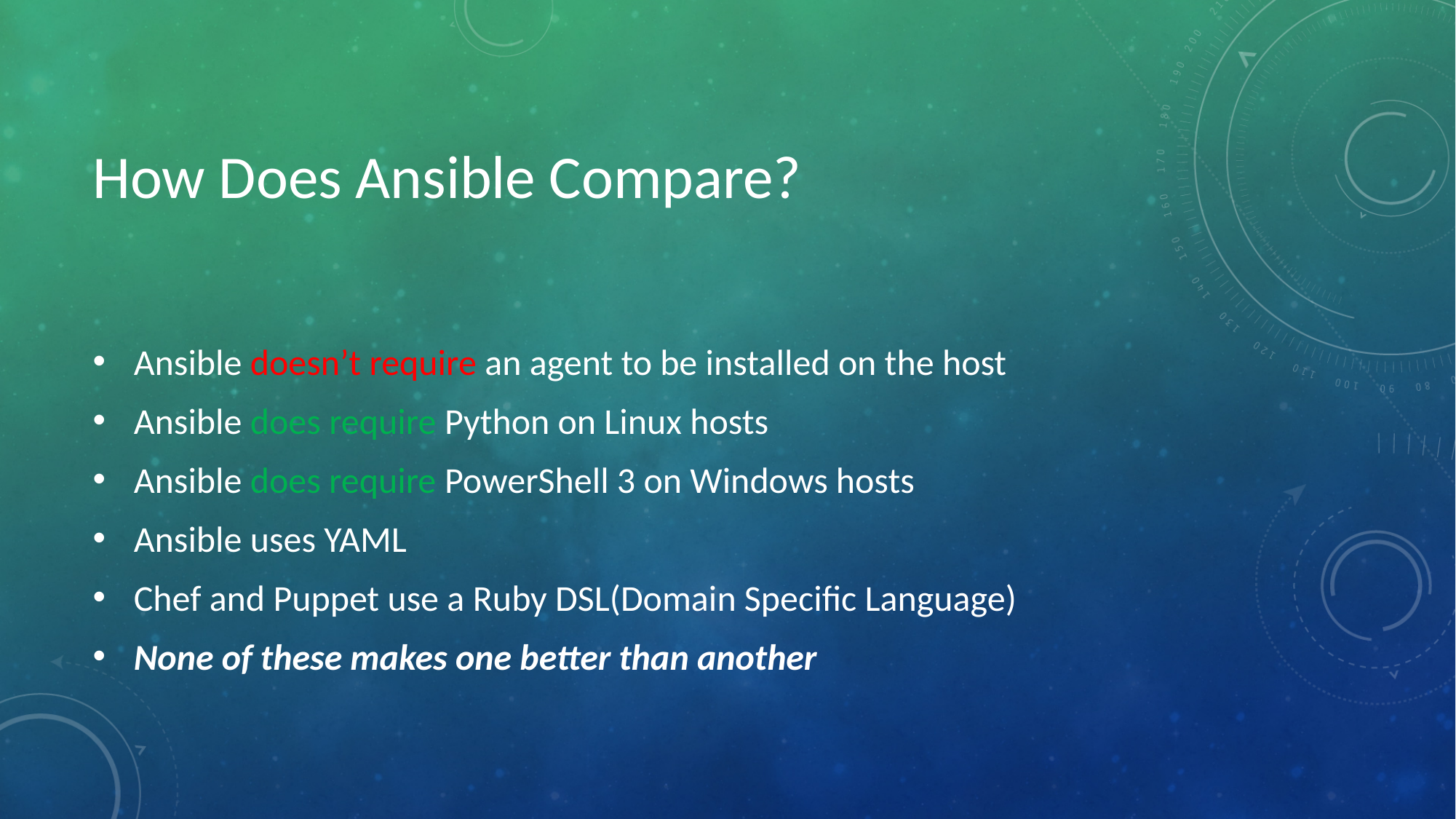

# How Does Ansible Compare?
Ansible doesn’t require an agent to be installed on the host
Ansible does require Python on Linux hosts
Ansible does require PowerShell 3 on Windows hosts
Ansible uses YAML
Chef and Puppet use a Ruby DSL(Domain Specific Language)
None of these makes one better than another